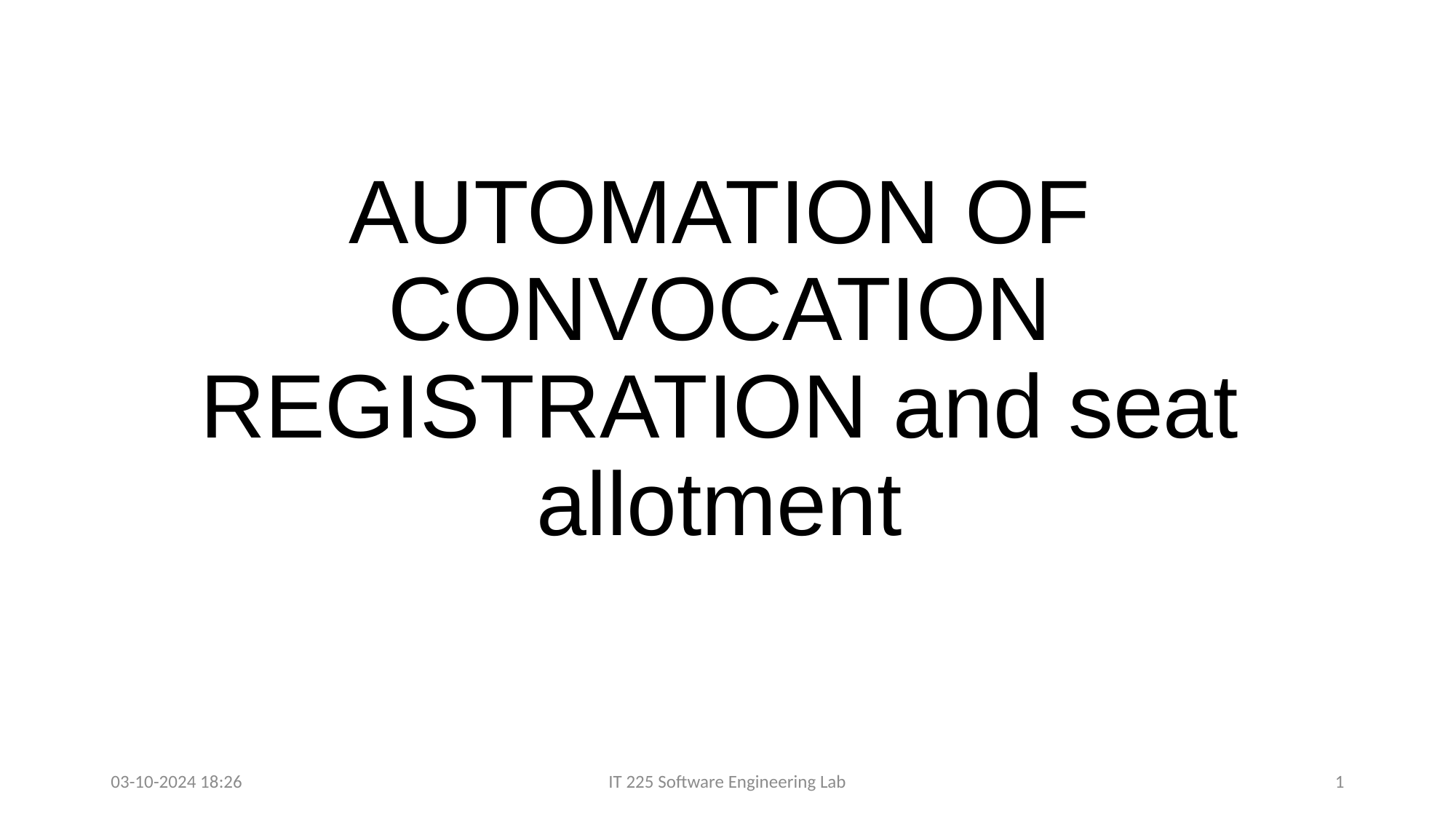

# AUTOMATION OF CONVOCATION REGISTRATION and seat allotment

03-10-2024 18:26
IT 225 Software Engineering Lab
1